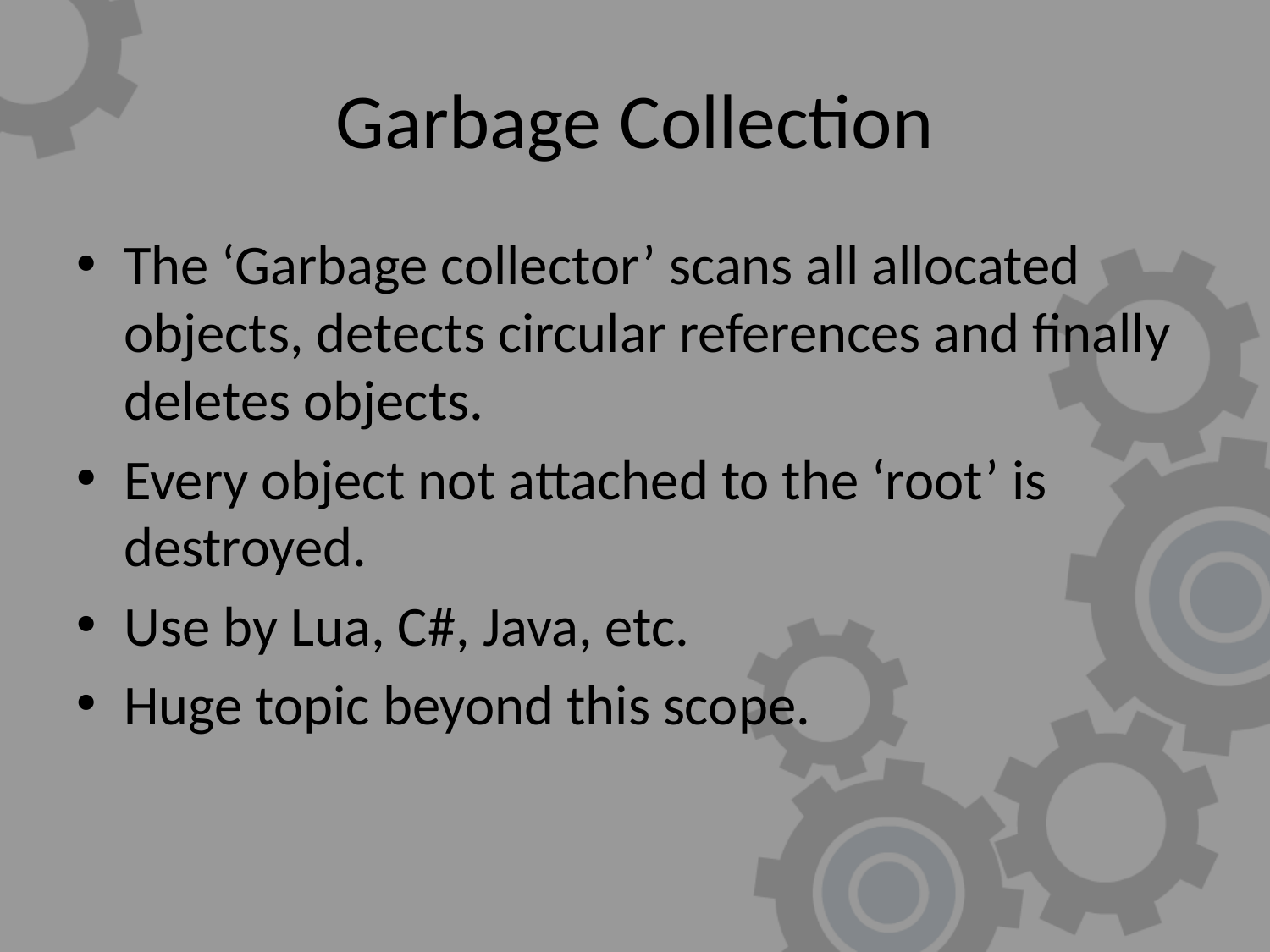

# Garbage Collection
The ‘Garbage collector’ scans all allocated objects, detects circular references and finally deletes objects.
Every object not attached to the ‘root’ is destroyed.
Use by Lua, C#, Java, etc.
Huge topic beyond this scope.